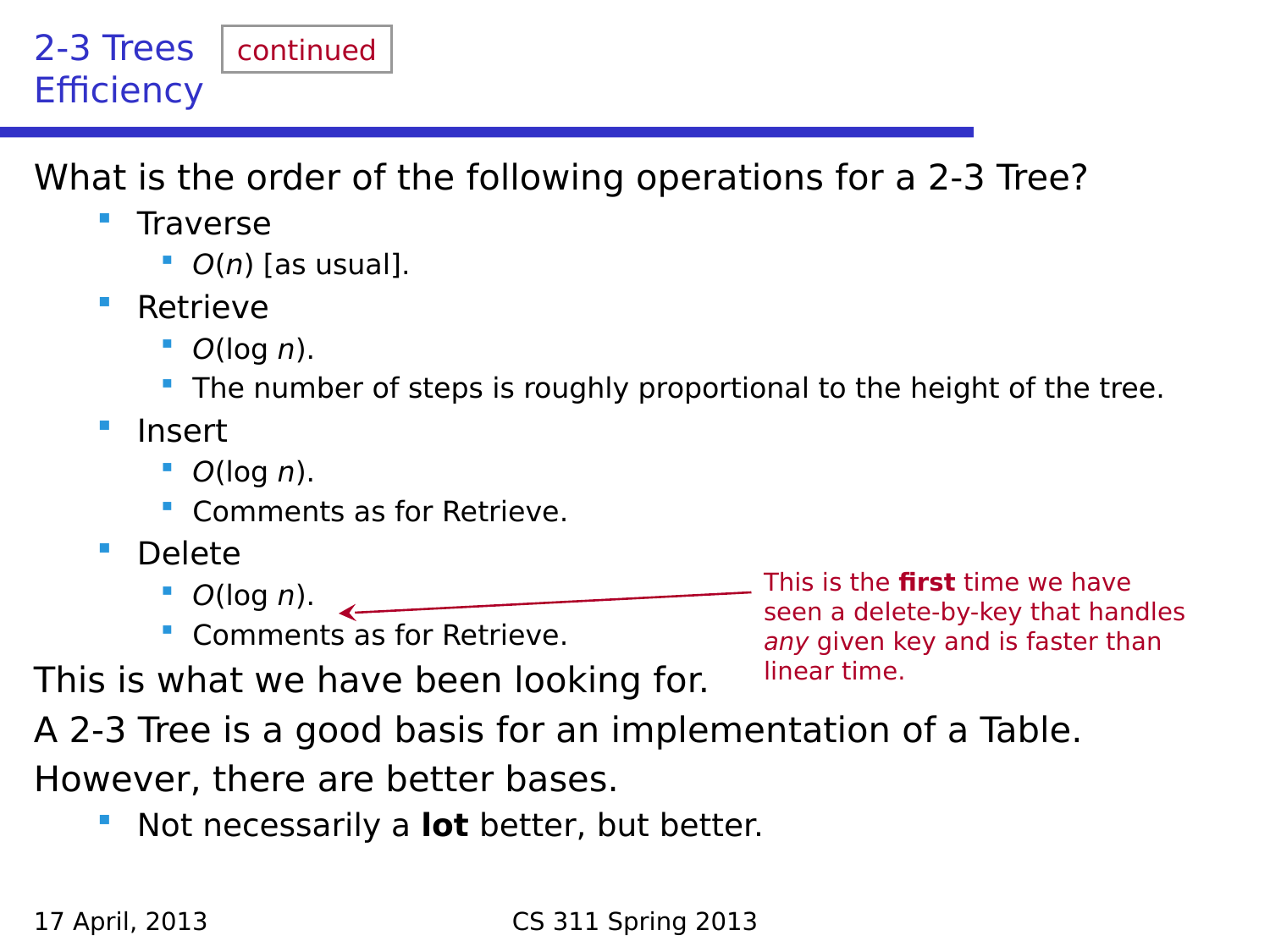

# 2-3 Trees Efficiency
continued
What is the order of the following operations for a 2-3 Tree?
Traverse
O(n) [as usual].
Retrieve
O(log n).
The number of steps is roughly proportional to the height of the tree.
Insert
O(log n).
Comments as for Retrieve.
Delete
O(log n).
Comments as for Retrieve.
This is what we have been looking for.
A 2-3 Tree is a good basis for an implementation of a Table.
However, there are better bases.
Not necessarily a lot better, but better.
This is the first time we have seen a delete-by-key that handles any given key and is faster than linear time.

17 April, 2013
CS 311 Spring 2013